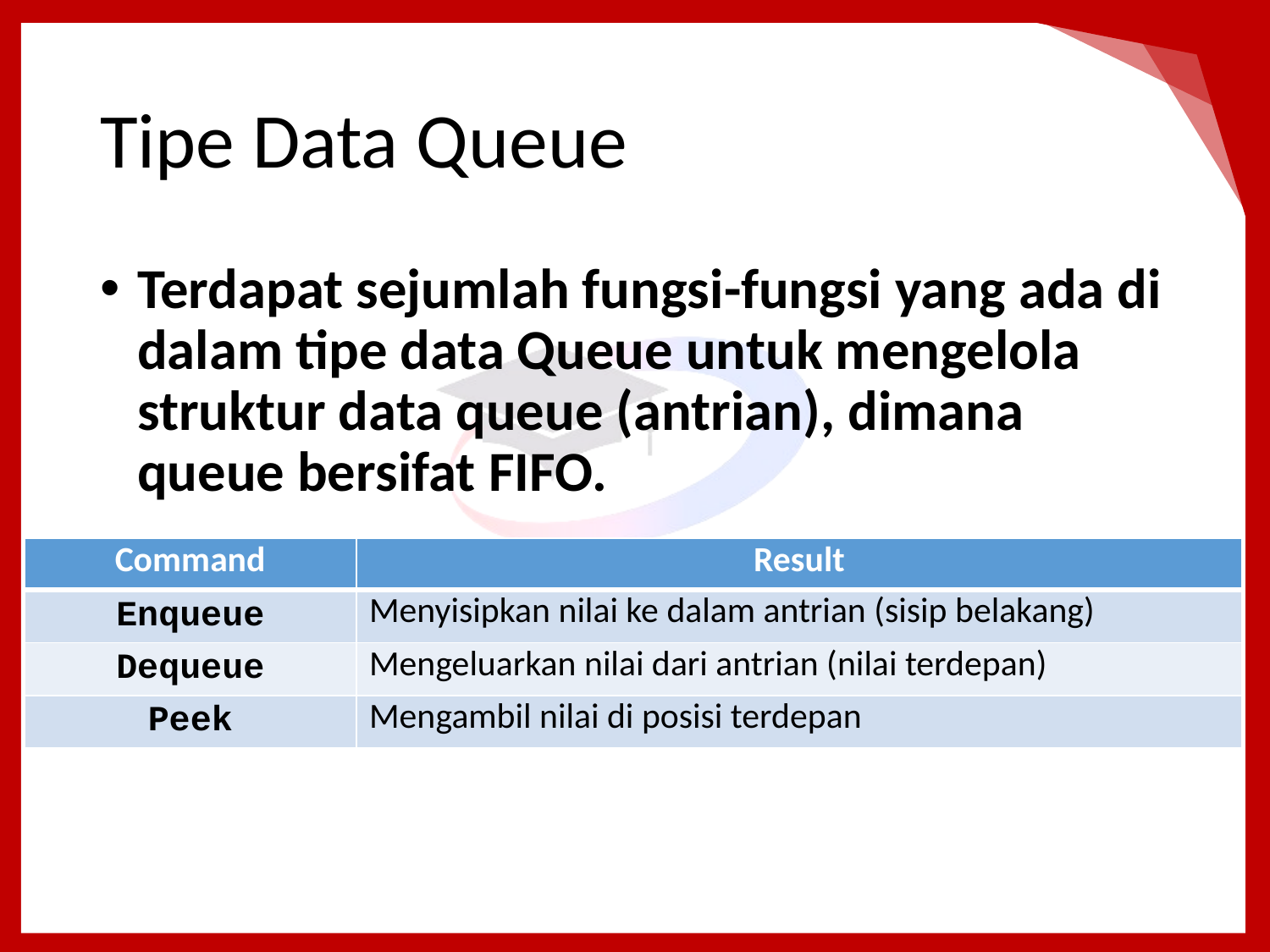

# Tipe Data Queue
Terdapat sejumlah fungsi-fungsi yang ada di dalam tipe data Queue untuk mengelola struktur data queue (antrian), dimana queue bersifat FIFO.

| Command | Result |
| --- | --- |
| Enqueue | Menyisipkan nilai ke dalam antrian (sisip belakang) |
| Dequeue | Mengeluarkan nilai dari antrian (nilai terdepan) |
| Peek | Mengambil nilai di posisi terdepan |